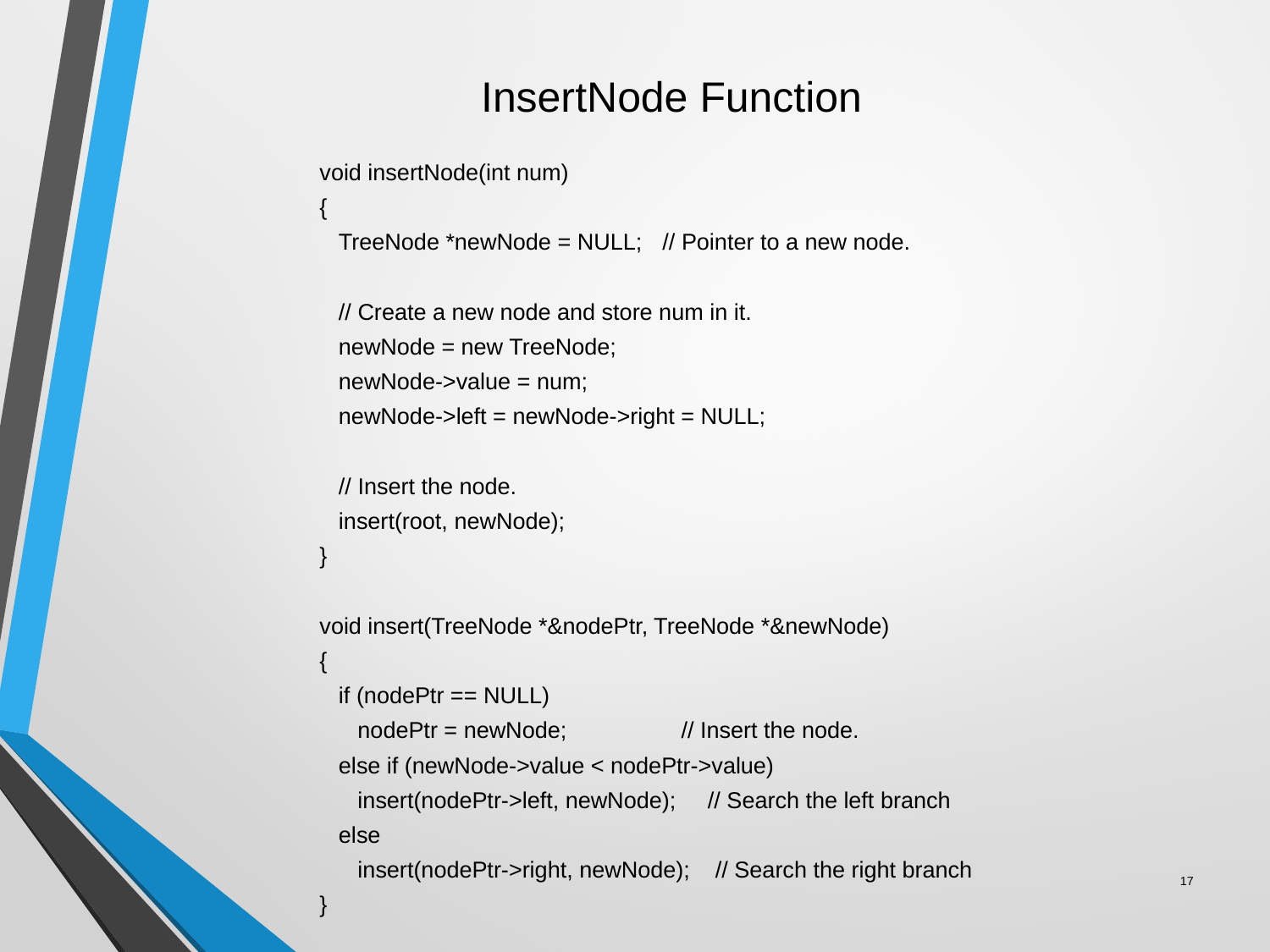

# InsertNode Function
void insertNode(int num)
{
   TreeNode *newNode = NULL;	// Pointer to a new node.

   // Create a new node and store num in it.
   newNode = new TreeNode;
   newNode->value = num;
   newNode->left = newNode->right = NULL;

   // Insert the node.
   insert(root, newNode);
}

void insert(TreeNode *&nodePtr, TreeNode *&newNode)
{
   if (nodePtr == NULL)
      nodePtr = newNode;                  // Insert the node.
   else if (newNode->value < nodePtr->value)
      insert(nodePtr->left, newNode);     // Search the left branch
   else
      insert(nodePtr->right, newNode);    // Search the right branch
}
17